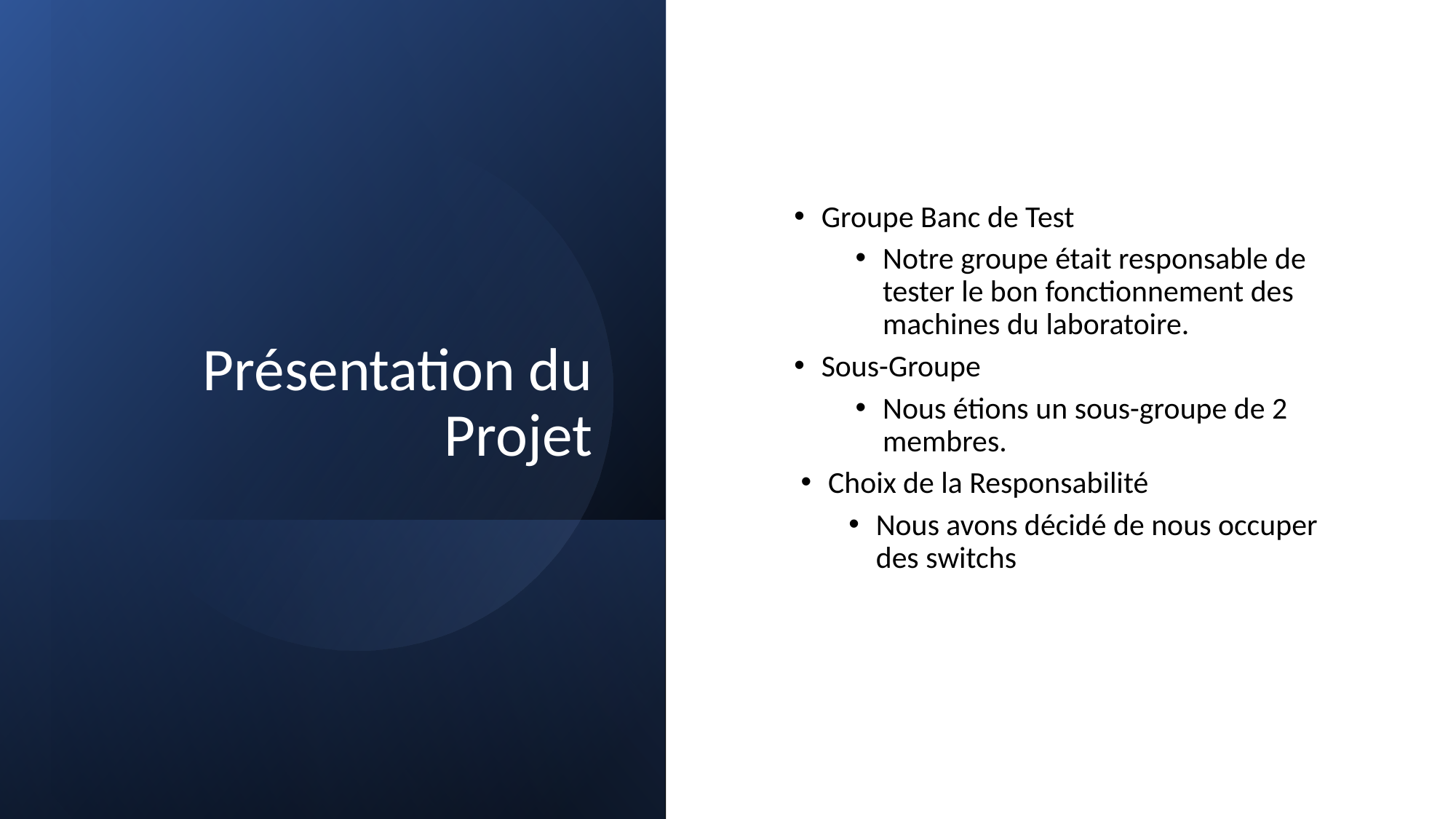

Présentation du Projet

Groupe Banc de Test
Notre groupe était responsable de tester le bon fonctionnement des machines du laboratoire.
Sous-Groupe
Nous étions un sous-groupe de 2 membres.
Choix de la Responsabilité
Nous avons décidé de nous occuper des switchs